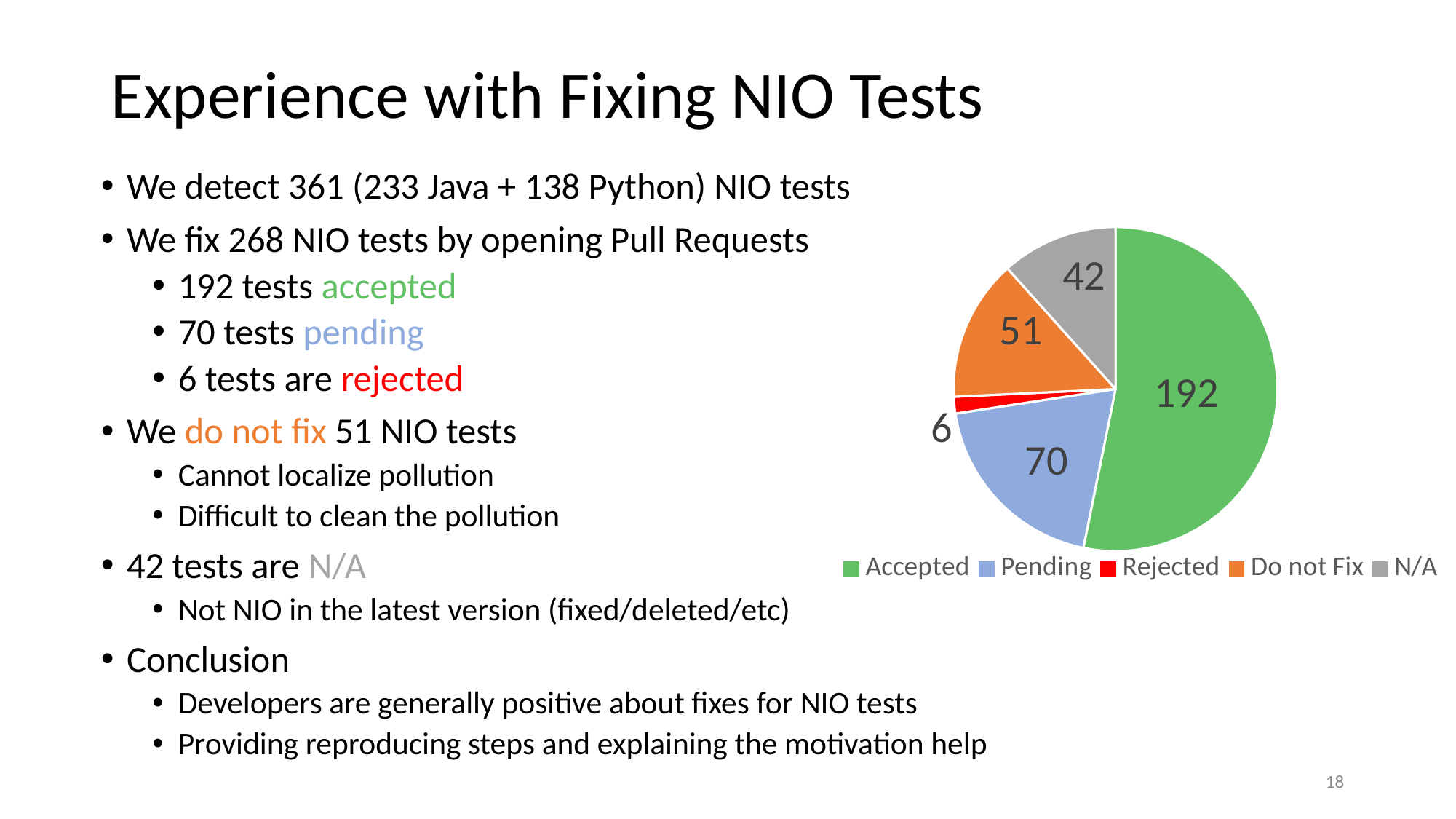

# Experience with Fixing NIO Tests
We detect 361 (233 Java + 138 Python) NIO tests
We fix 268 NIO tests by opening Pull Requests
192 tests accepted
70 tests pending
6 tests are rejected
We do not fix 51 NIO tests
Cannot localize pollution
Difficult to clean the pollution
42 tests are N/A
Not NIO in the latest version (fixed/deleted/etc)
Conclusion
Developers are generally positive about fixes for NIO tests
Providing reproducing steps and explaining the motivation help

### Chart

| Category | NIO Tests |
|---|---|
| Accepted | 192.0 |
| Pending | 70.0 |
| Rejected | 6.0 |
| Do not Fix | 51.0 |
| N/A | 42.0 |
18